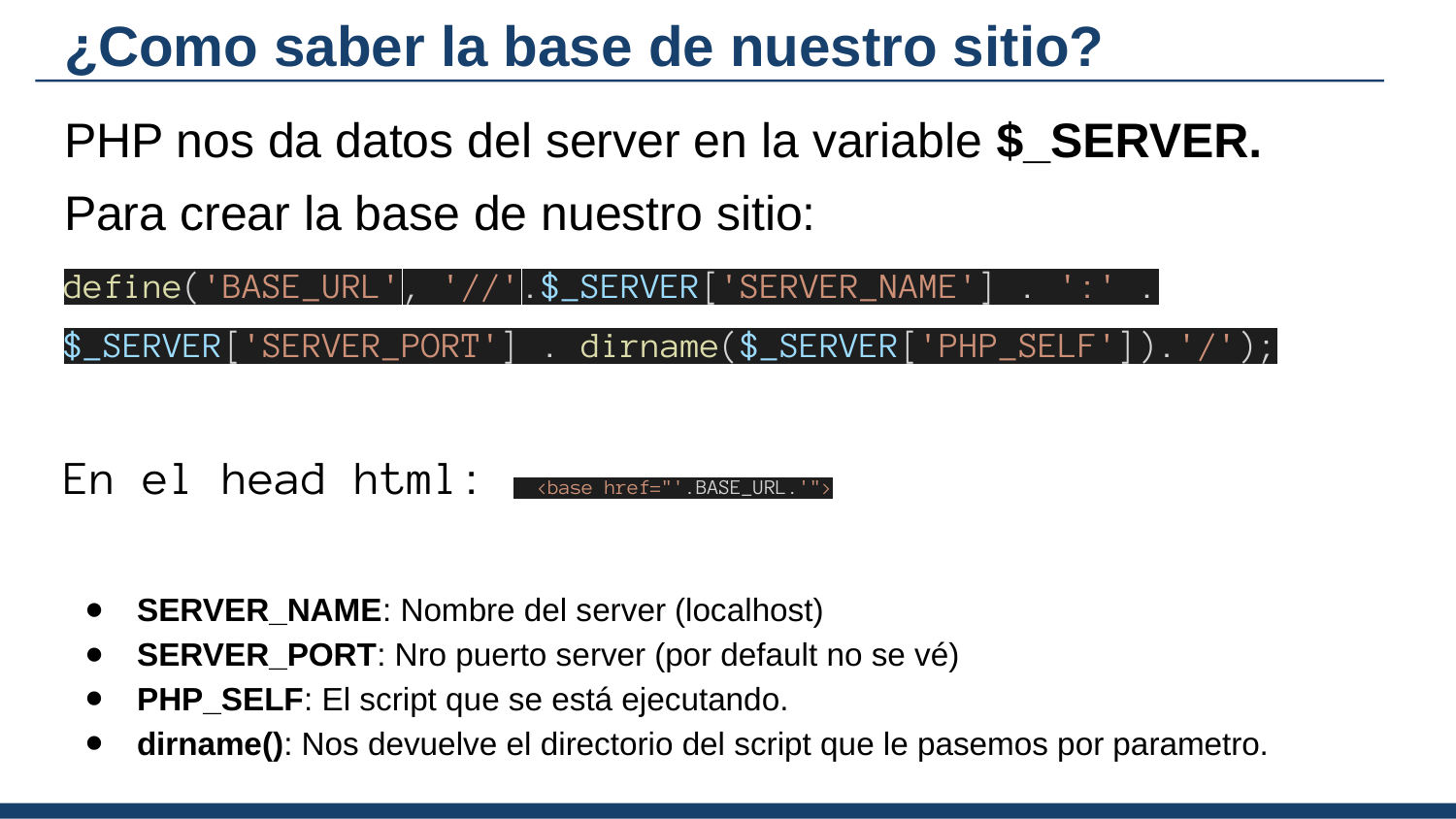

# ¿Como saber la base de nuestro sitio?
PHP nos da datos del server en la variable $_SERVER.
Para crear la base de nuestro sitio:
define('BASE_URL', '//'.$_SERVER['SERVER_NAME'] . ':' . $_SERVER['SERVER_PORT'] . dirname($_SERVER['PHP_SELF']).'/');

En el head html:   <base href="'.BASE_URL.'">

SERVER_NAME: Nombre del server (localhost)
SERVER_PORT: Nro puerto server (por default no se vé)
PHP_SELF: El script que se está ejecutando.
dirname(): Nos devuelve el directorio del script que le pasemos por parametro.